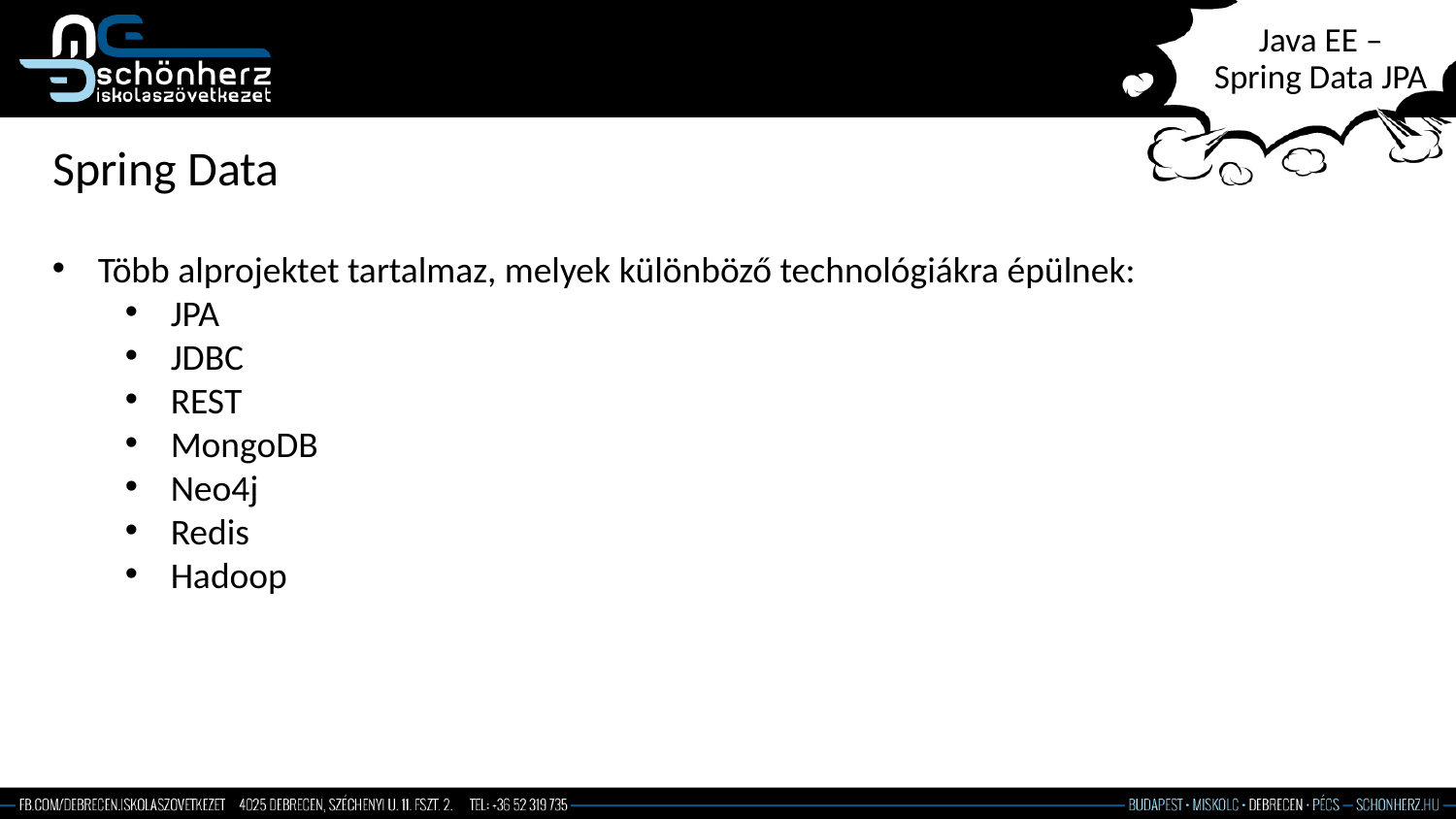

# Java EE – Spring Data JPA
Spring Data
Több alprojektet tartalmaz, melyek különböző technológiákra épülnek:
JPA
JDBC
REST
MongoDB
Neo4j
Redis
Hadoop